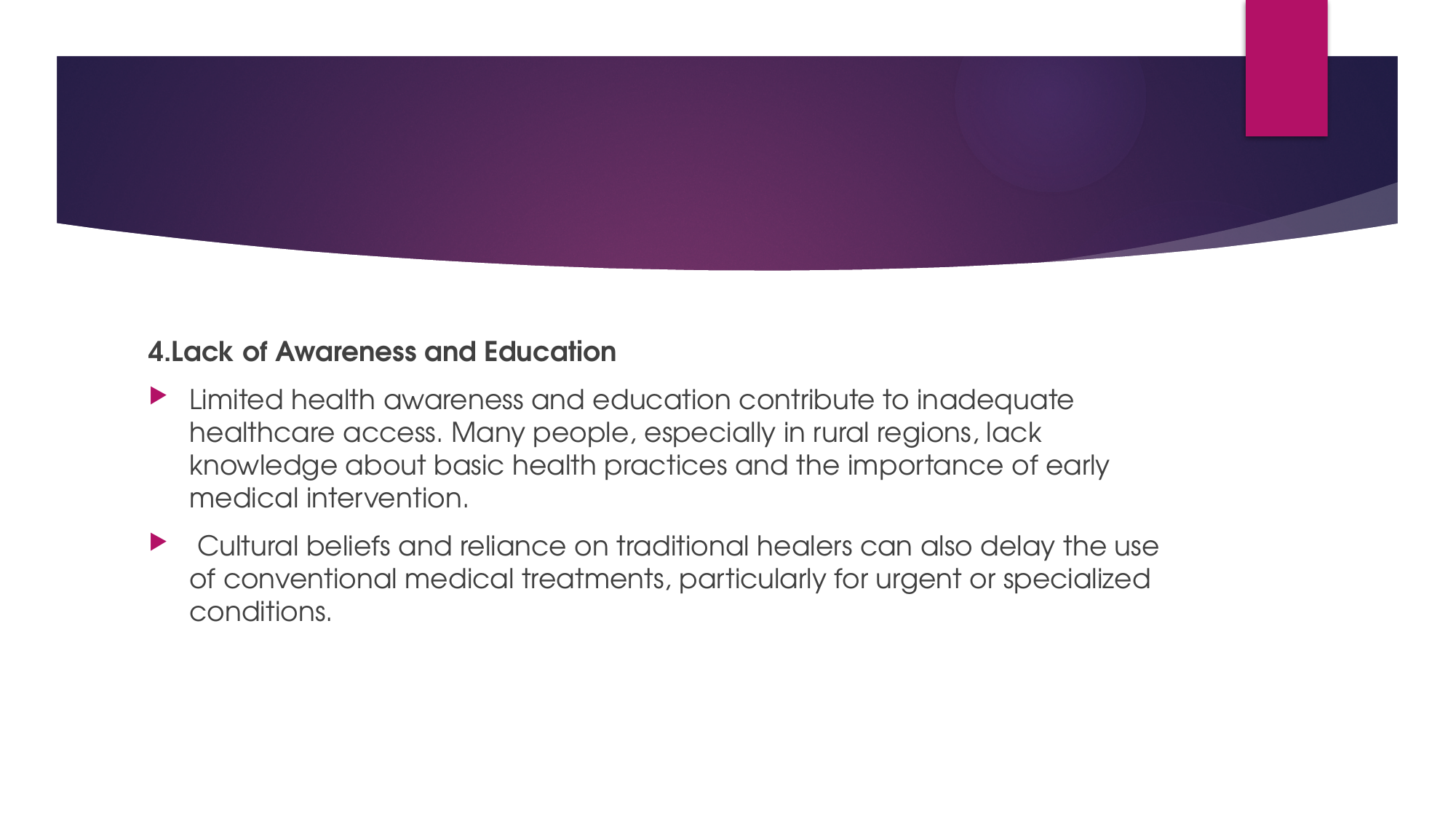

4.Lack of Awareness and Education
Limited health awareness and education contribute to inadequate healthcare access. Many people, especially in rural regions, lack knowledge about basic health practices and the importance of early medical intervention.
 Cultural beliefs and reliance on traditional healers can also delay the use of conventional medical treatments, particularly for urgent or specialized conditions.